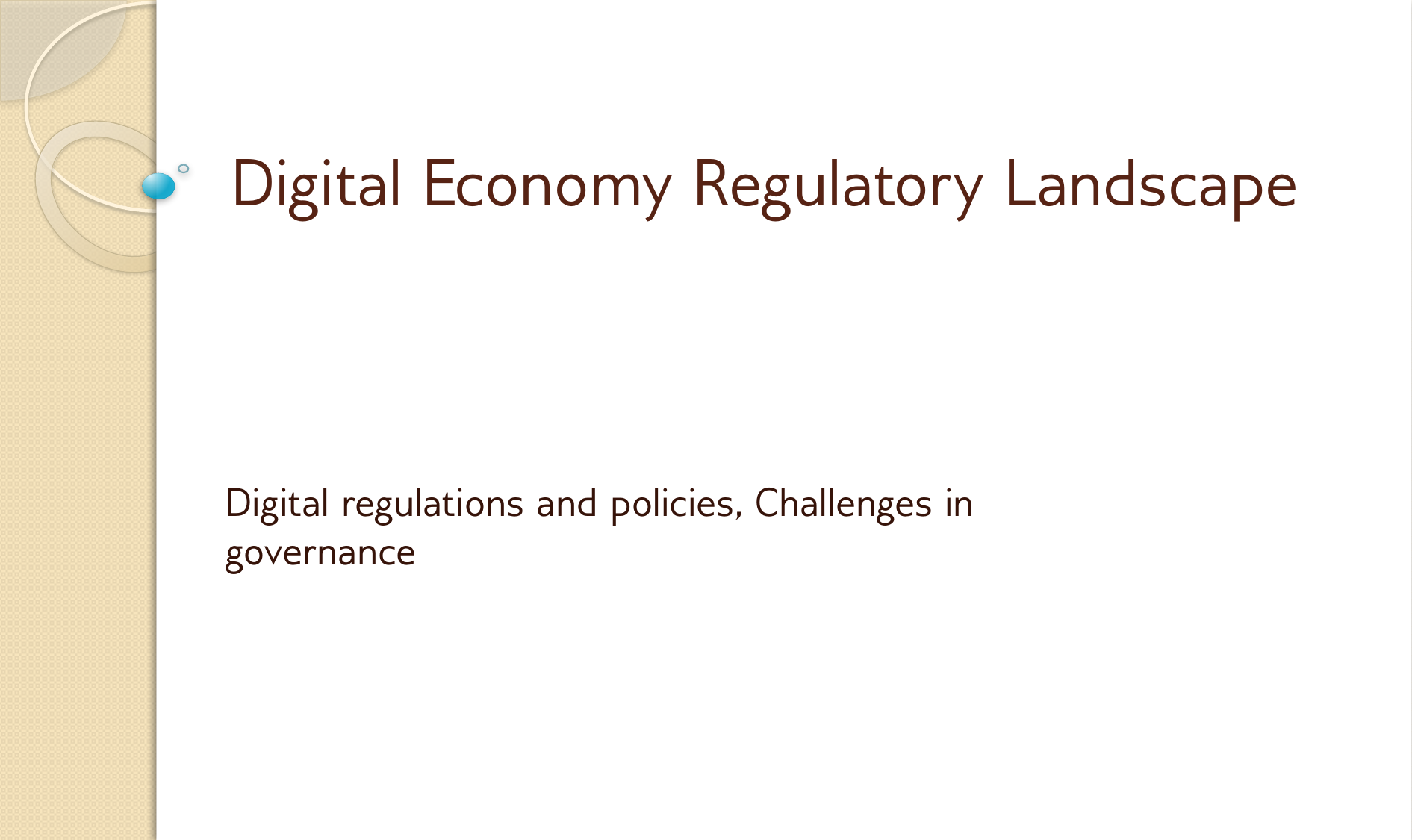

# Digital Economy Regulatory Landscape
Digital regulations and policies, Challenges in governance